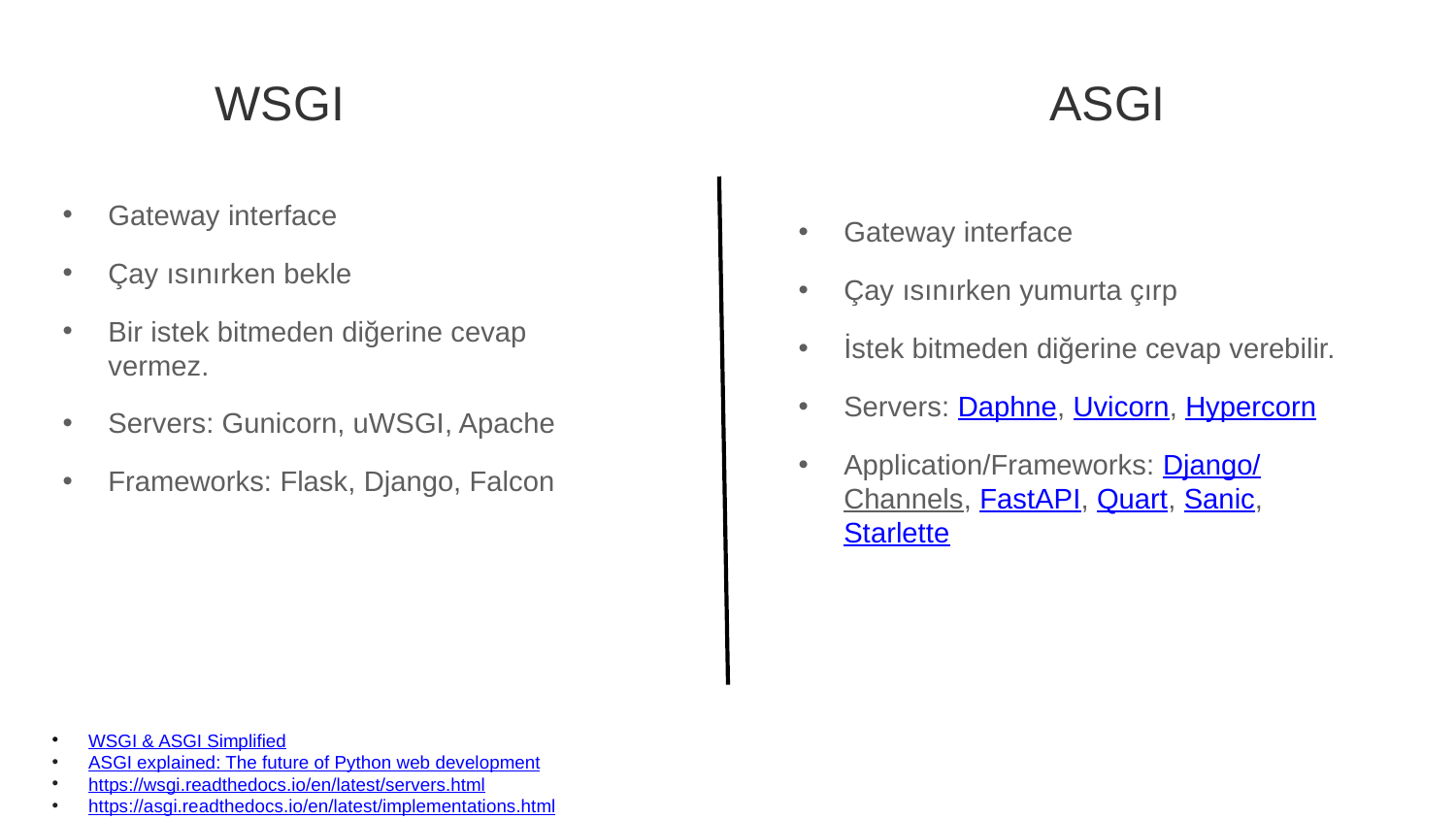

WSGI
ASGI
Gateway interface
Çay ısınırken bekle
Bir istek bitmeden diğerine cevap vermez.
Servers: Gunicorn, uWSGI, Apache
Frameworks: Flask, Django, Falcon
Gateway interface
Çay ısınırken yumurta çırp
İstek bitmeden diğerine cevap verebilir.
Servers: Daphne, Uvicorn, Hypercorn
Application/Frameworks: Django/Channels, FastAPI, Quart, Sanic, Starlette
WSGI & ASGI Simplified
ASGI explained: The future of Python web development
https://wsgi.readthedocs.io/en/latest/servers.html
https://asgi.readthedocs.io/en/latest/implementations.html